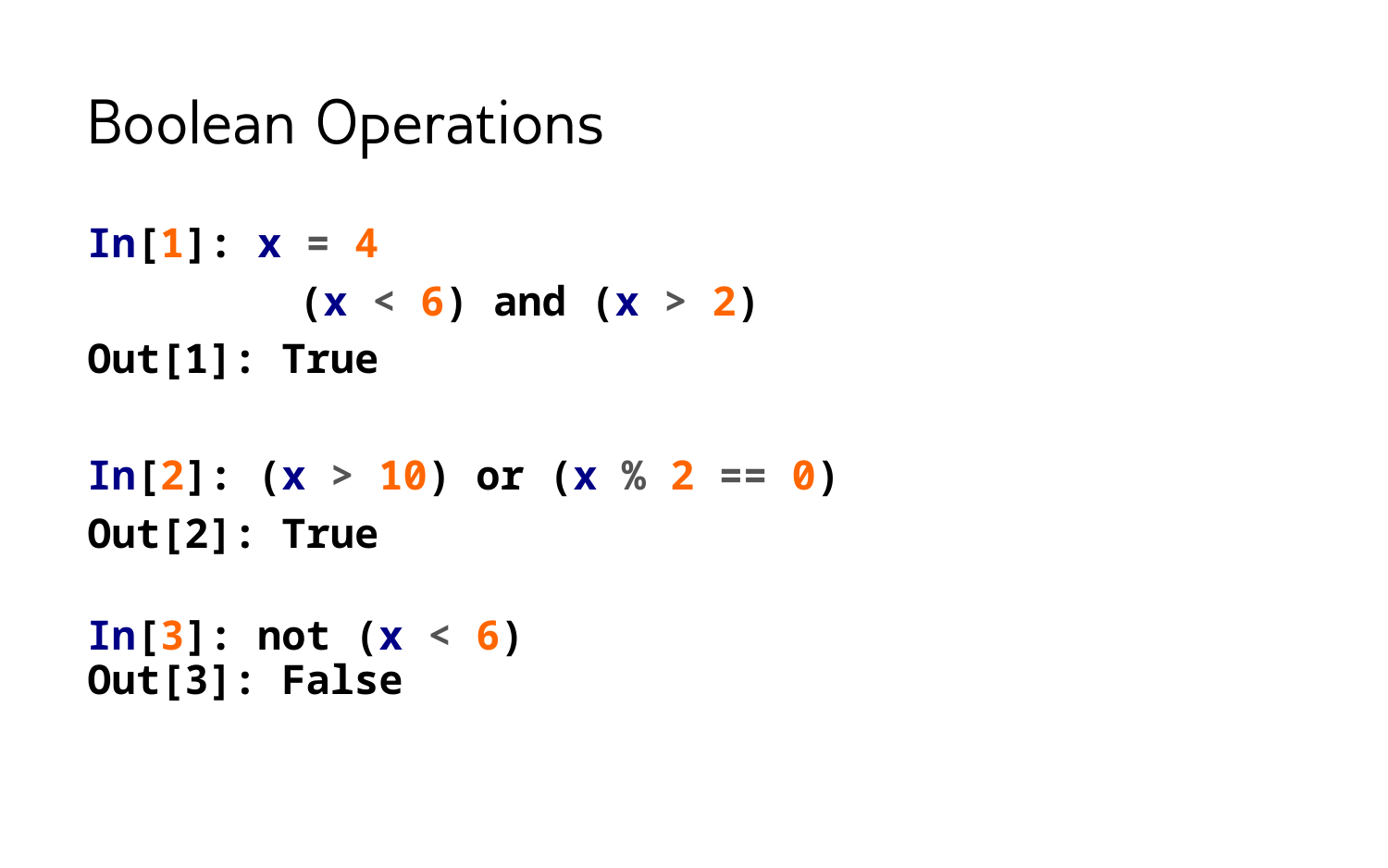

# Boolean Operations

In[1]: x = 4
	   (x < 6) and (x > 2)
Out[1]: True

In[2]: (x > 10) or (x % 2 == 0)
Out[2]: True
In[3]: not (x < 6)
Out[3]: False